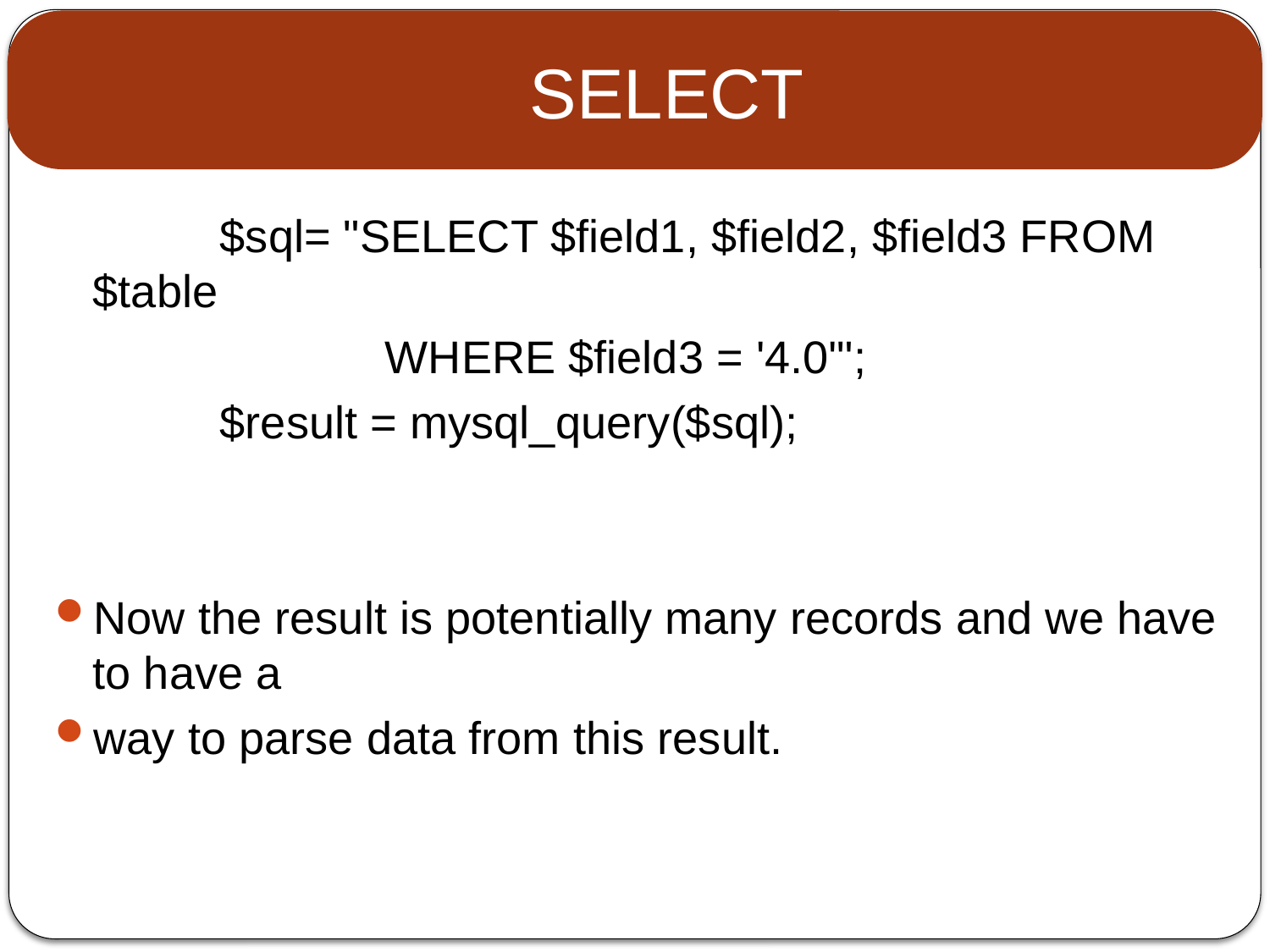

# SELECT
		$sql= "SELECT $field1, $field2, $field3 FROM $table
		             WHERE $field3 = '4.0'";
		$result = mysql_query($sql);

Now the result is potentially many records and we have to have a
way to parse data from this result.